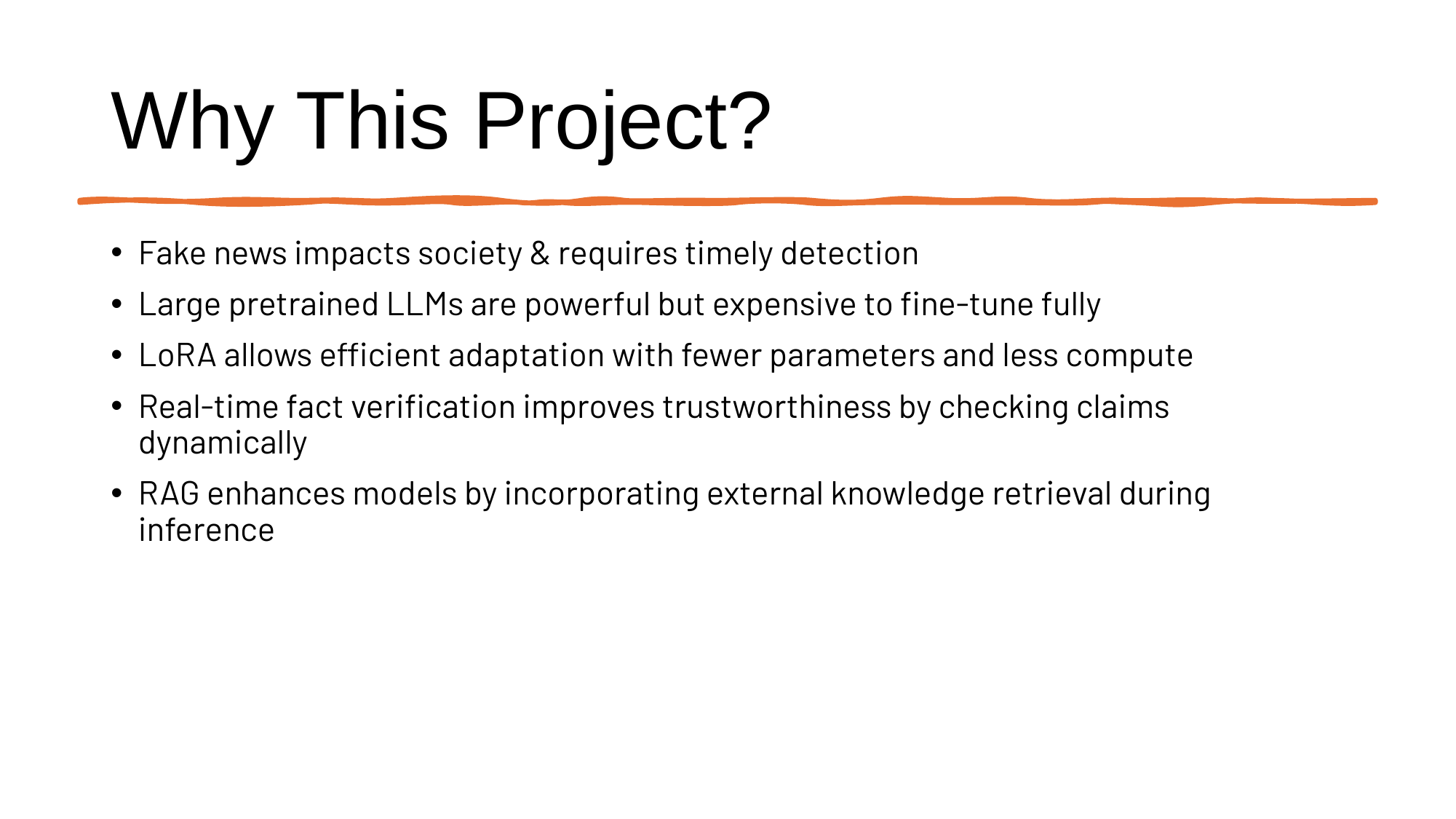

# Why This Project?

Fake news impacts society & requires timely detection
Large pretrained LLMs are powerful but expensive to fine-tune fully
LoRA allows efficient adaptation with fewer parameters and less compute
Real-time fact verification improves trustworthiness by checking claims dynamically
RAG enhances models by incorporating external knowledge retrieval during inference